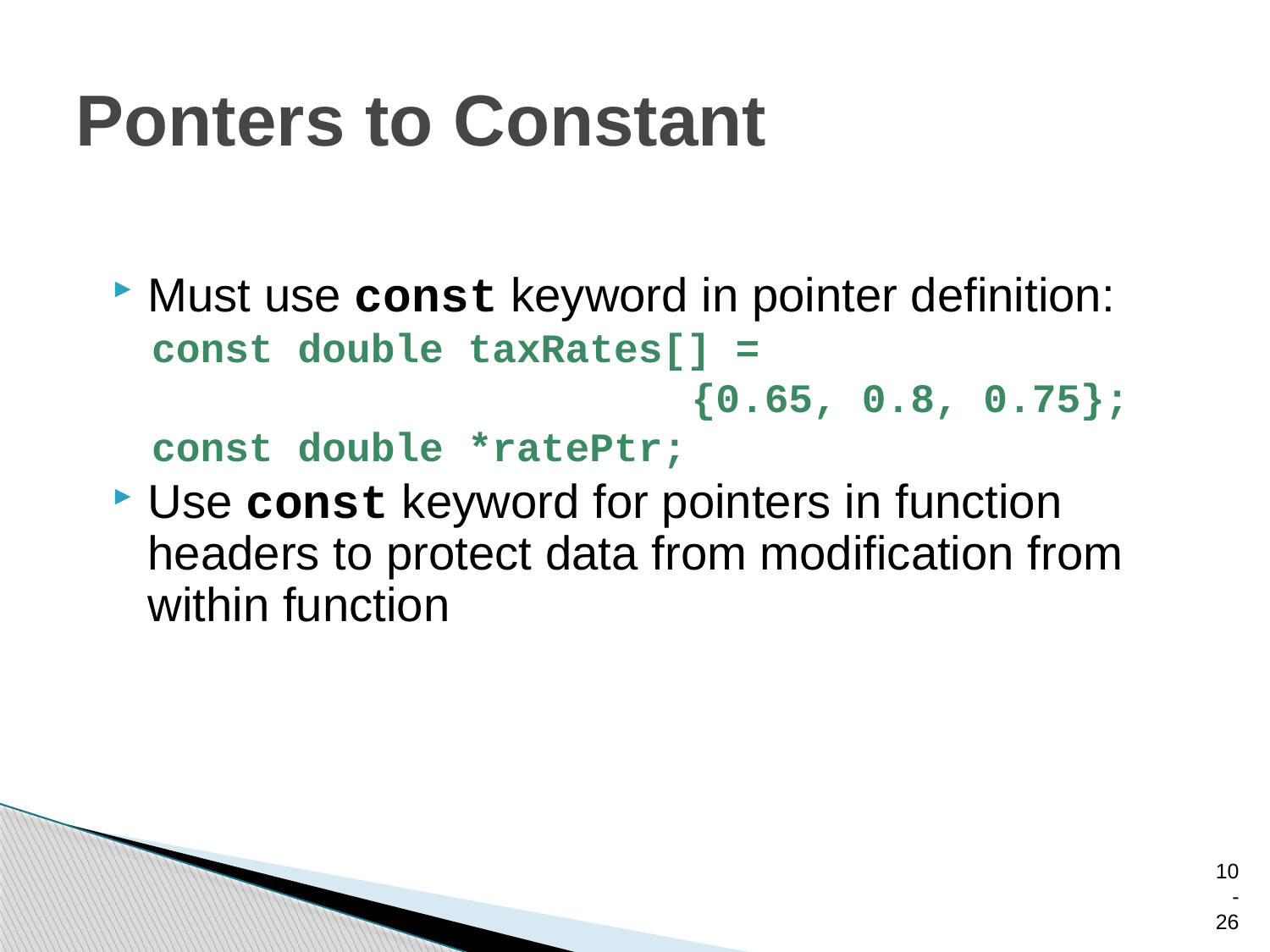

# Ponters to Constant
Must use const keyword in pointer definition:
const double taxRates[] =
					{0.65, 0.8, 0.75};
const double *ratePtr;
Use const keyword for pointers in function headers to protect data from modification from within function
10-26